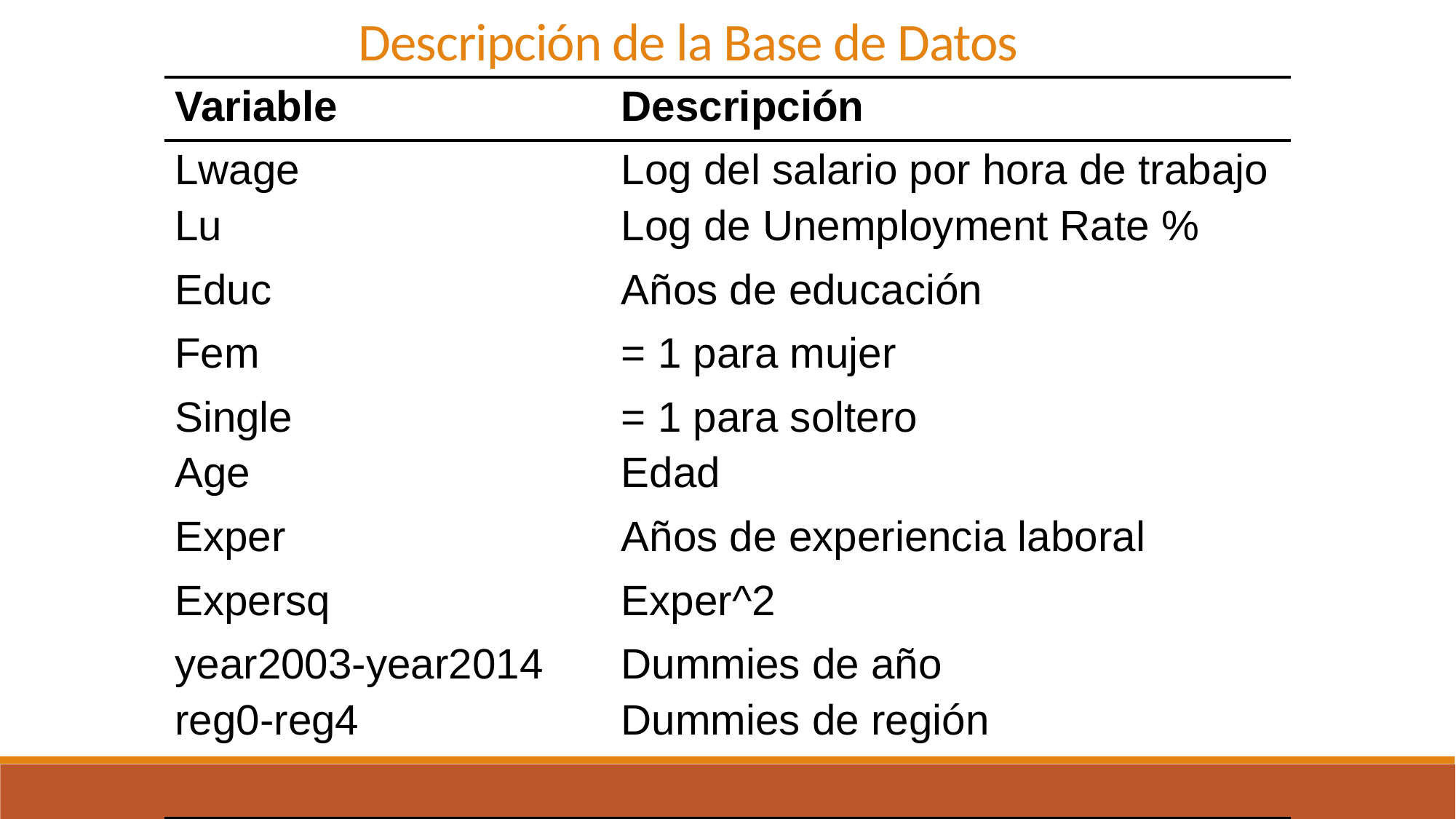

Descripción de la Base de Datos
| Variable | Descripción |
| --- | --- |
| Lwage Lu | Log del salario por hora de trabajo Log de Unemployment Rate % |
| Educ | Años de educación |
| Fem | = 1 para mujer |
| Single Age | = 1 para soltero Edad |
| Exper | Años de experiencia laboral |
| Expersq | Exper^2 |
| year2003-year2014 reg0-reg4 | Dummies de año Dummies de región |
|  |  |